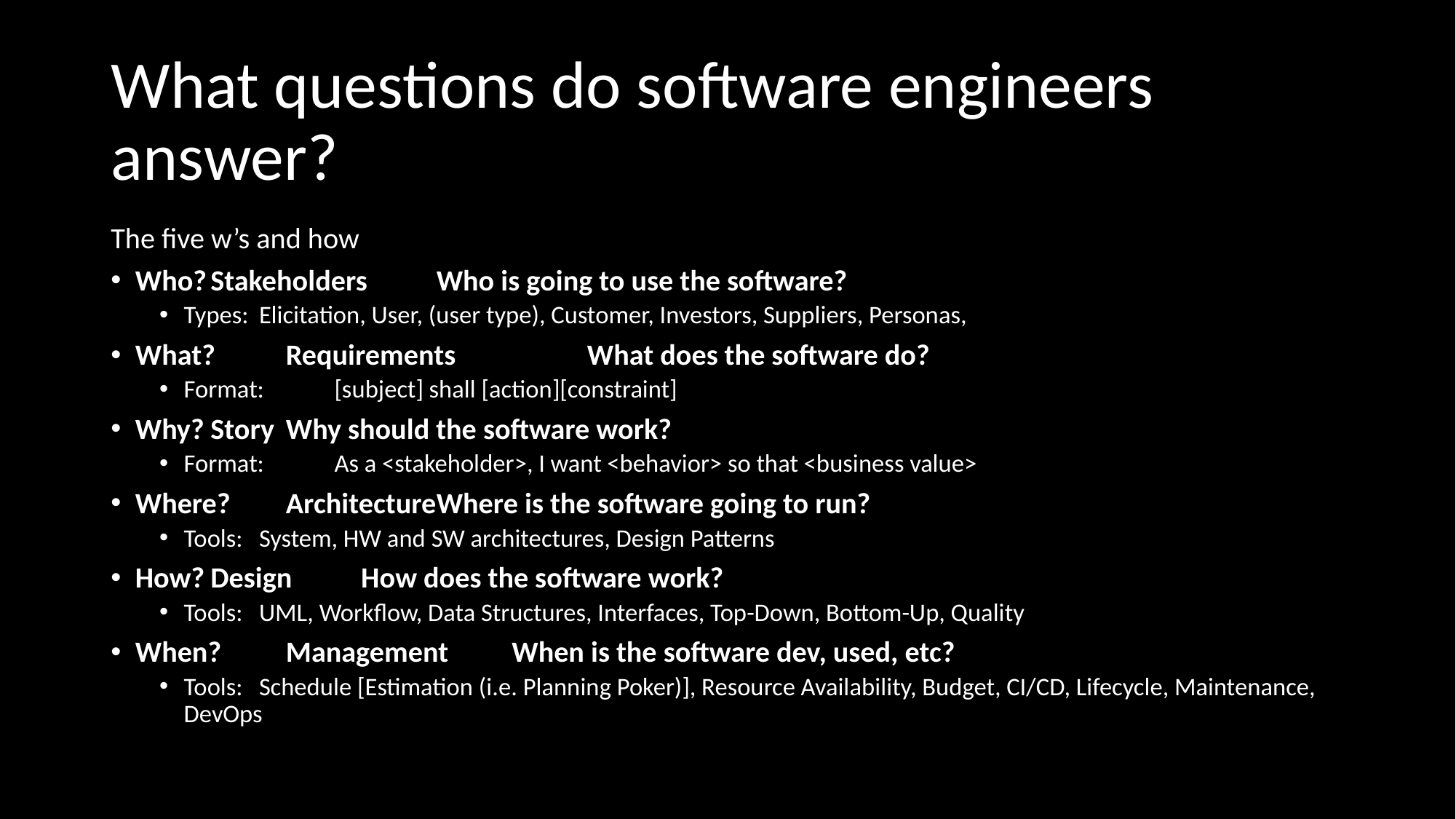

# What questions do software engineers answer?
The five w’s and how
Who?	Stakeholders		Who is going to use the software?
Types: 	Elicitation, User, (user type), Customer, Investors, Suppliers, Personas,
What?	Requirements	 	What does the software do?
Format: 	[subject] shall [action][constraint]
Why?	Story			Why should the software work?
Format: 	As a <stakeholder>, I want <behavior> so that <business value>
Where?	Architecture		Where is the software going to run?
Tools: 	System, HW and SW architectures, Design Patterns
How?	Design			How does the software work?
Tools:	UML, Workflow, Data Structures, Interfaces, Top-Down, Bottom-Up, Quality
When?	Management		When is the software dev, used, etc?
Tools:	Schedule [Estimation (i.e. Planning Poker)], Resource Availability, Budget, CI/CD, Lifecycle, Maintenance, DevOps